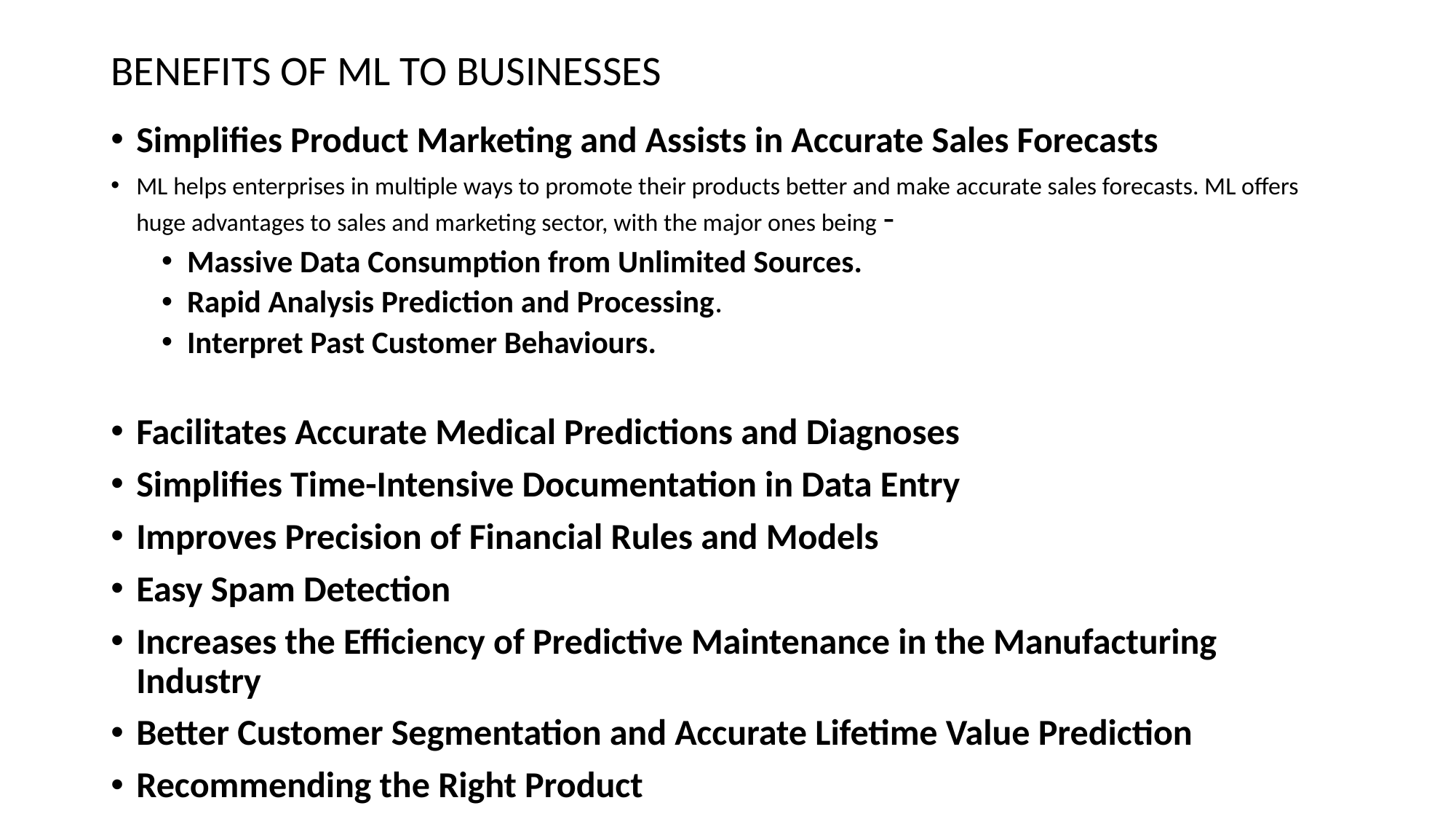

# BENEFITS OF ML TO BUSINESSES
Simplifies Product Marketing and Assists in Accurate Sales Forecasts
ML helps enterprises in multiple ways to promote their products better and make accurate sales forecasts. ML offers huge advantages to sales and marketing sector, with the major ones being -
Massive Data Consumption from Unlimited Sources.
Rapid Analysis Prediction and Processing.
Interpret Past Customer Behaviours.

Facilitates Accurate Medical Predictions and Diagnoses
Simplifies Time-Intensive Documentation in Data Entry
Improves Precision of Financial Rules and Models
Easy Spam Detection
Increases the Efficiency of Predictive Maintenance in the Manufacturing Industry
Better Customer Segmentation and Accurate Lifetime Value Prediction
Recommending the Right Product